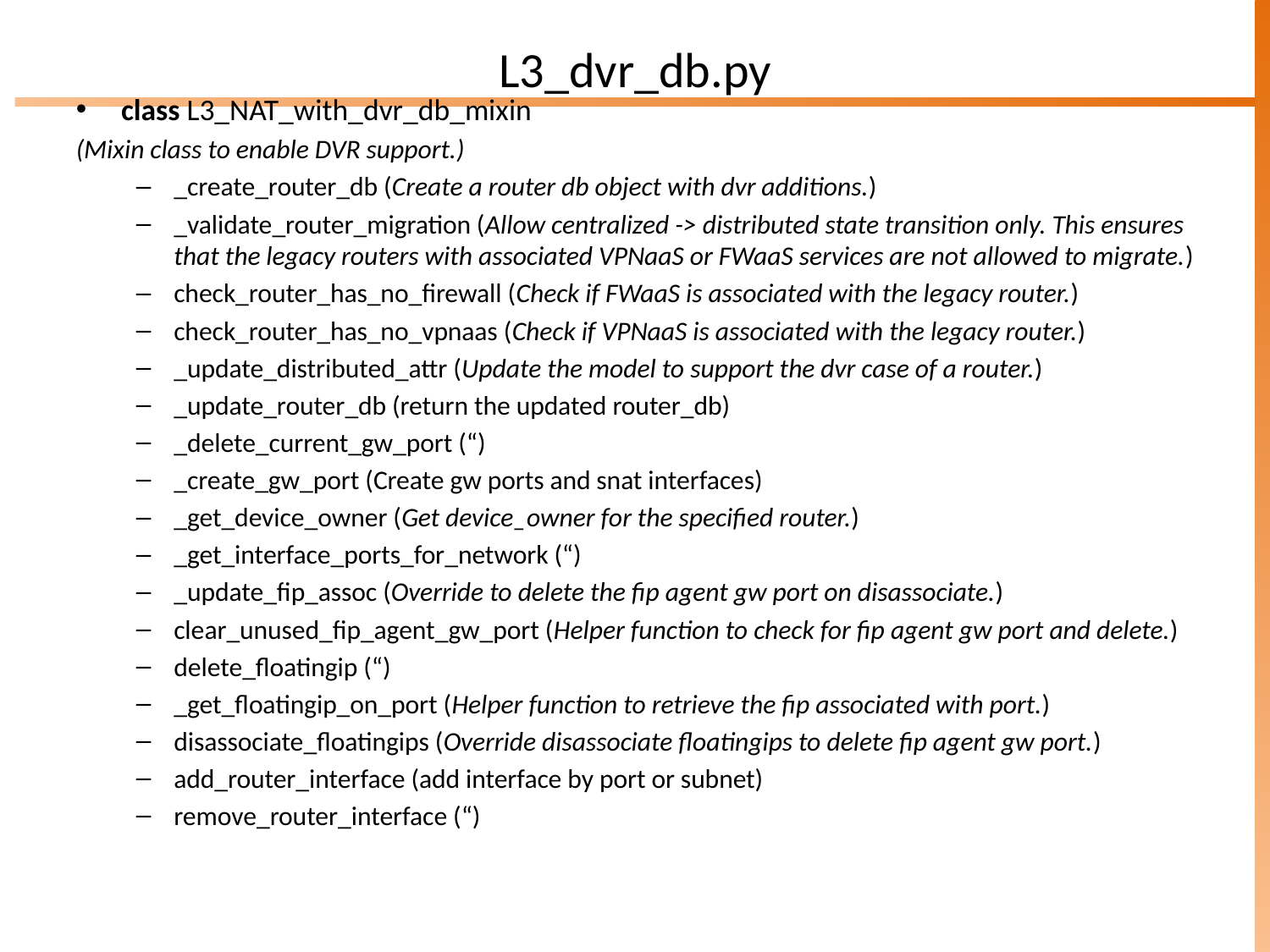

L3_dvr_db.py
class L3_NAT_with_dvr_db_mixin
(Mixin class to enable DVR support.)
_create_router_db (Create a router db object with dvr additions.)
_validate_router_migration (Allow centralized -> distributed state transition only. This ensures that the legacy routers with associated VPNaaS or FWaaS services are not allowed to migrate.)
check_router_has_no_firewall (Check if FWaaS is associated with the legacy router.)
check_router_has_no_vpnaas (Check if VPNaaS is associated with the legacy router.)
_update_distributed_attr (Update the model to support the dvr case of a router.)
_update_router_db (return the updated router_db)
_delete_current_gw_port (“)
_create_gw_port (Create gw ports and snat interfaces)
_get_device_owner (Get device_owner for the specified router.)
_get_interface_ports_for_network (“)
_update_fip_assoc (Override to delete the fip agent gw port on disassociate.)
clear_unused_fip_agent_gw_port (Helper function to check for fip agent gw port and delete.)
delete_floatingip (“)
_get_floatingip_on_port (Helper function to retrieve the fip associated with port.)
disassociate_floatingips (Override disassociate floatingips to delete fip agent gw port.)
add_router_interface (add interface by port or subnet)
remove_router_interface (“)